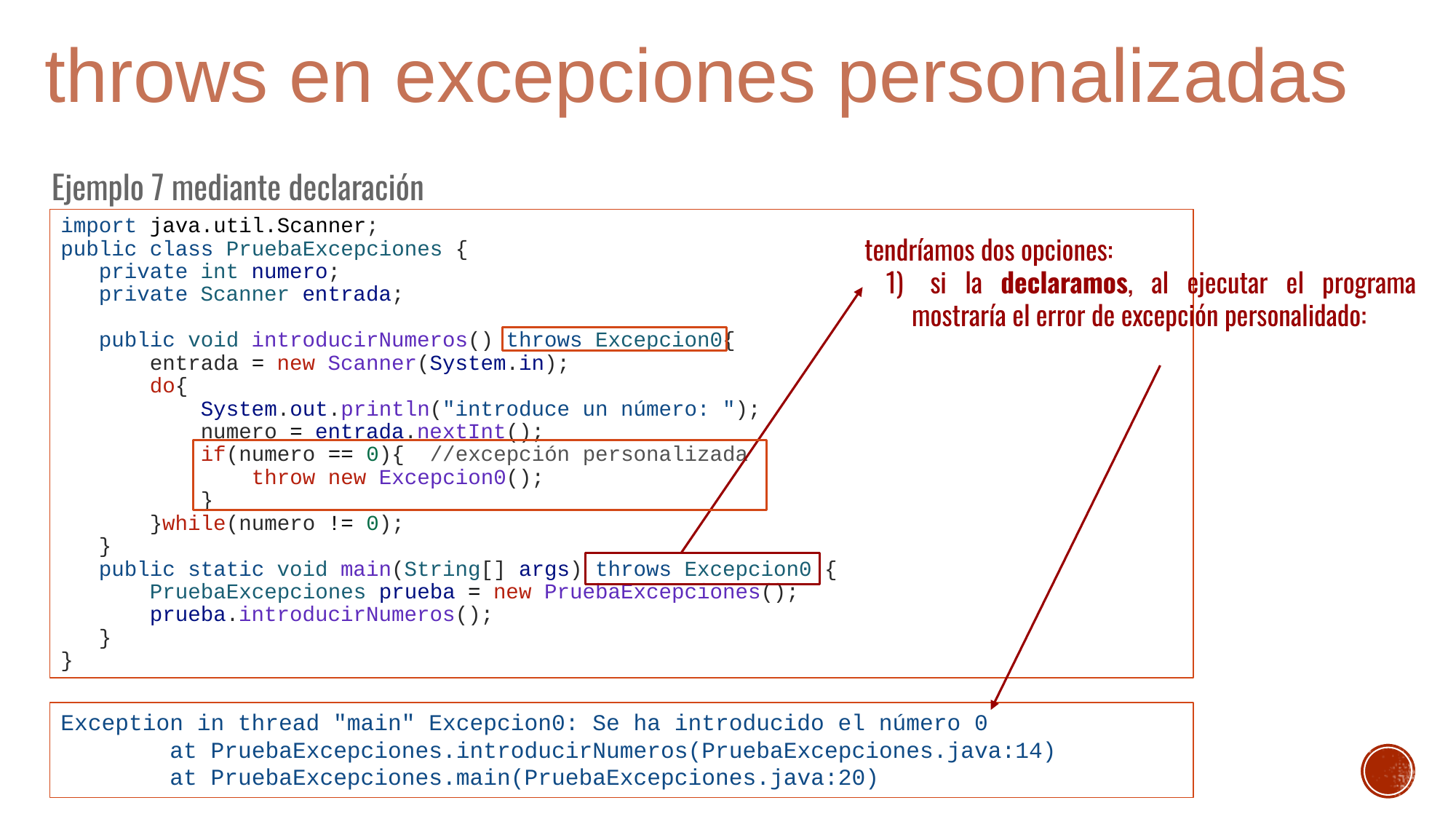

throws en excepciones personalizadas
Ejemplo 7 mediante declaración
# import java.util.Scanner;
public class PruebaExcepciones {
   private int numero;
   private Scanner entrada;

   public void introducirNumeros() throws Excepcion0{
       entrada = new Scanner(System.in);
       do{
           System.out.println("introduce un número: ");
           numero = entrada.nextInt();
           if(numero == 0){  //excepción personalizada
               throw new Excepcion0();
           }
       }while(numero != 0);
   }
   public static void main(String[] args) throws Excepcion0 {
       PruebaExcepciones prueba = new PruebaExcepciones();
       prueba.introducirNumeros();
   }
}
tendríamos dos opciones:
 si la declaramos, al ejecutar el programa mostraría el error de excepción personalidado:

Exception in thread "main" Excepcion0: Se ha introducido el número 0
        at PruebaExcepciones.introducirNumeros(PruebaExcepciones.java:14)
        at PruebaExcepciones.main(PruebaExcepciones.java:20)